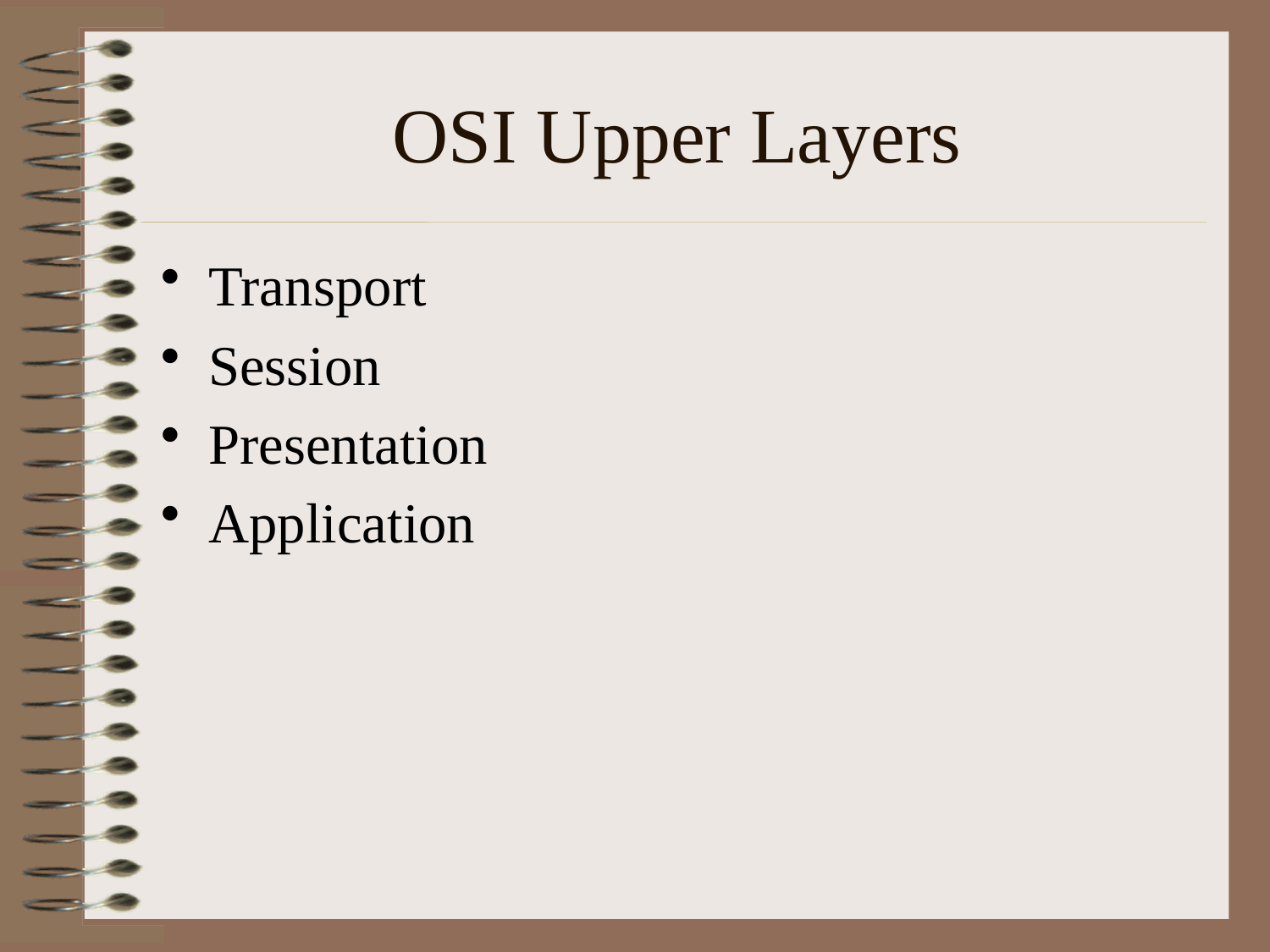

# OSI Upper Layers
Transport
Session
Presentation
Application